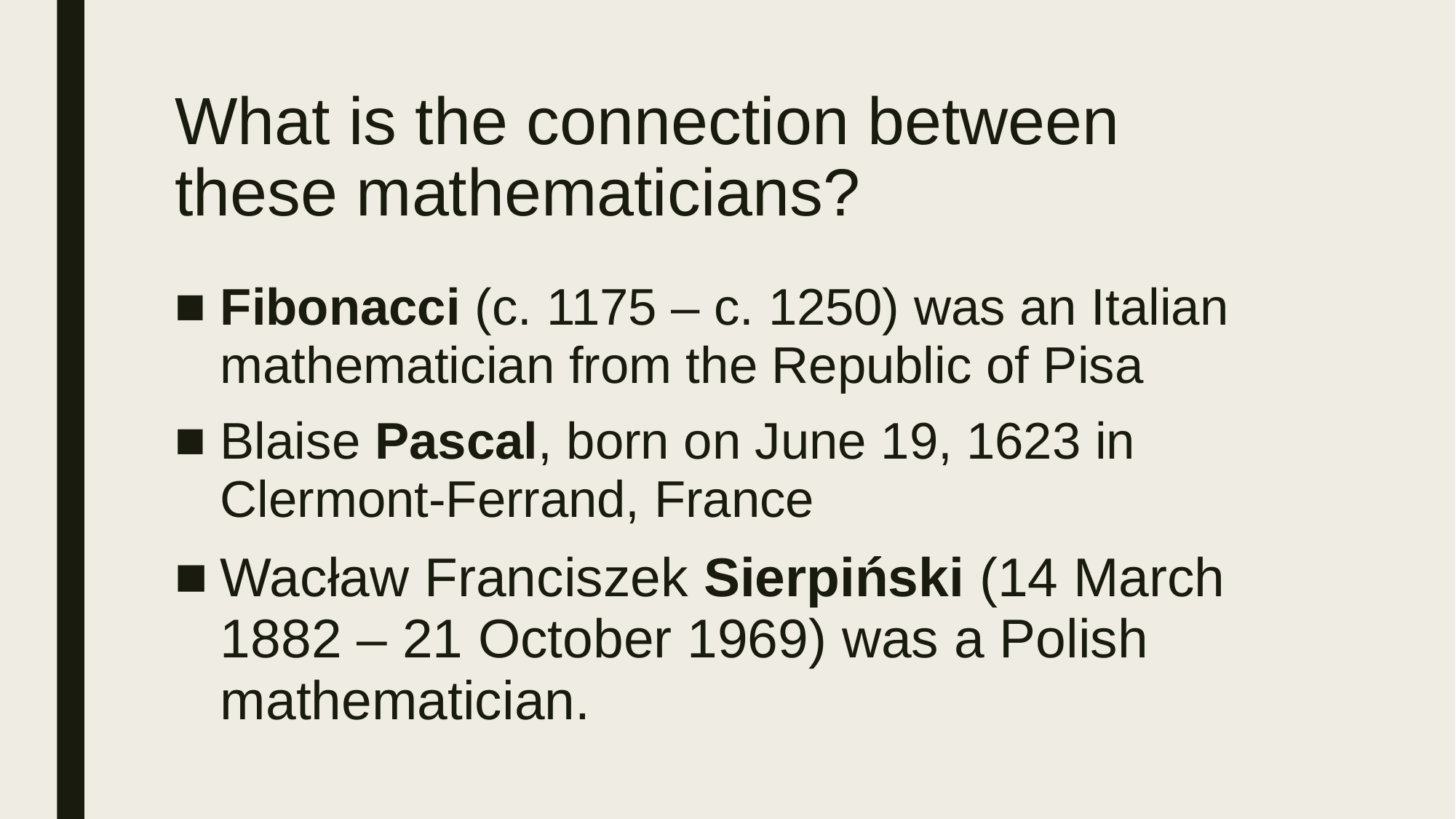

# What is the connection between these mathematicians?
Fibonacci (c. 1175 – c. 1250) was an Italian mathematician from the Republic of Pisa
Blaise Pascal, born on June 19, 1623 in Clermont-Ferrand, France
Wacław Franciszek Sierpiński (14 March 1882 – 21 October 1969) was a Polish mathematician.